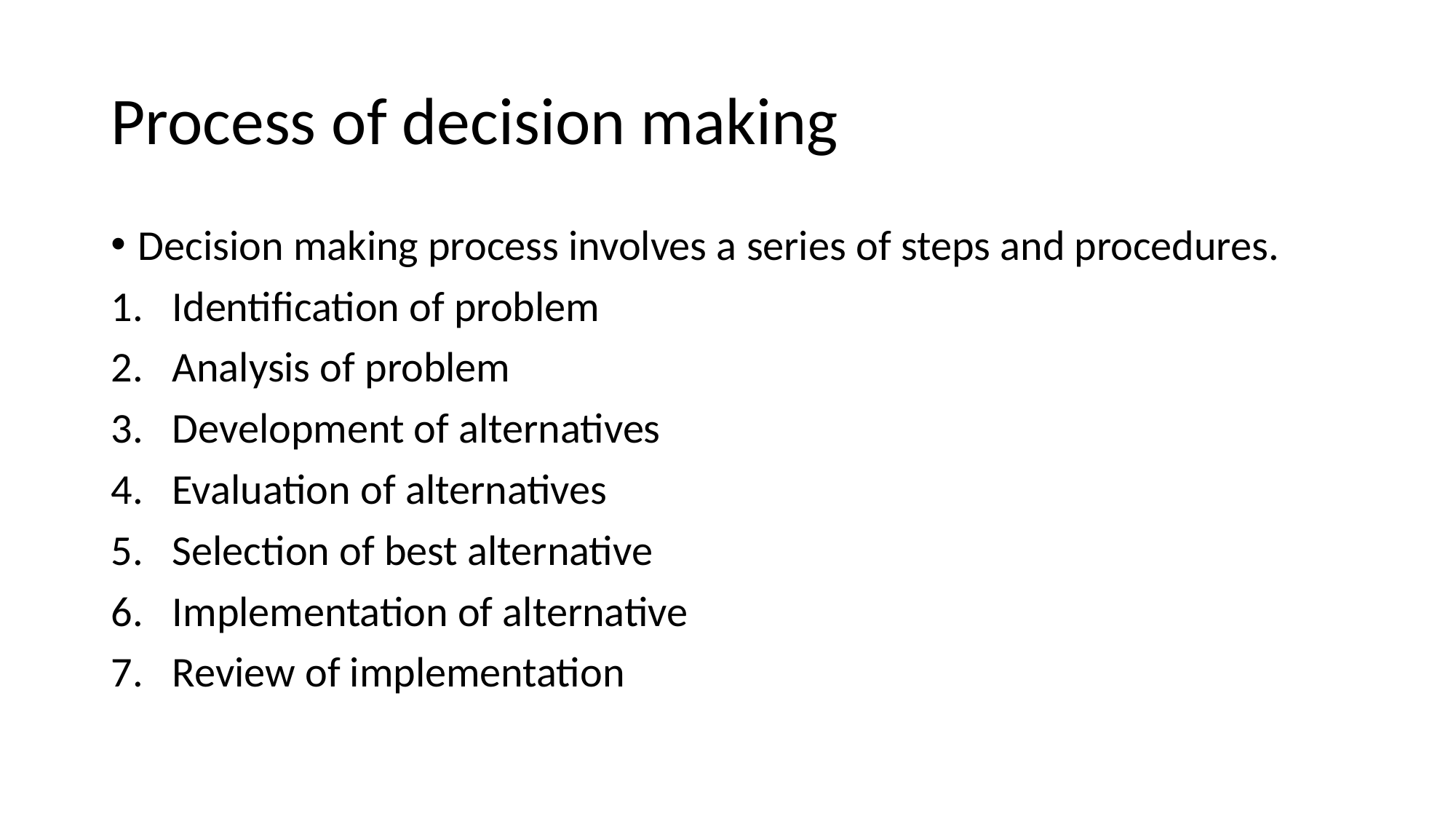

# Process of decision making
Decision making process involves a series of steps and procedures.
Identification of problem
Analysis of problem
Development of alternatives
Evaluation of alternatives
Selection of best alternative
Implementation of alternative
Review of implementation